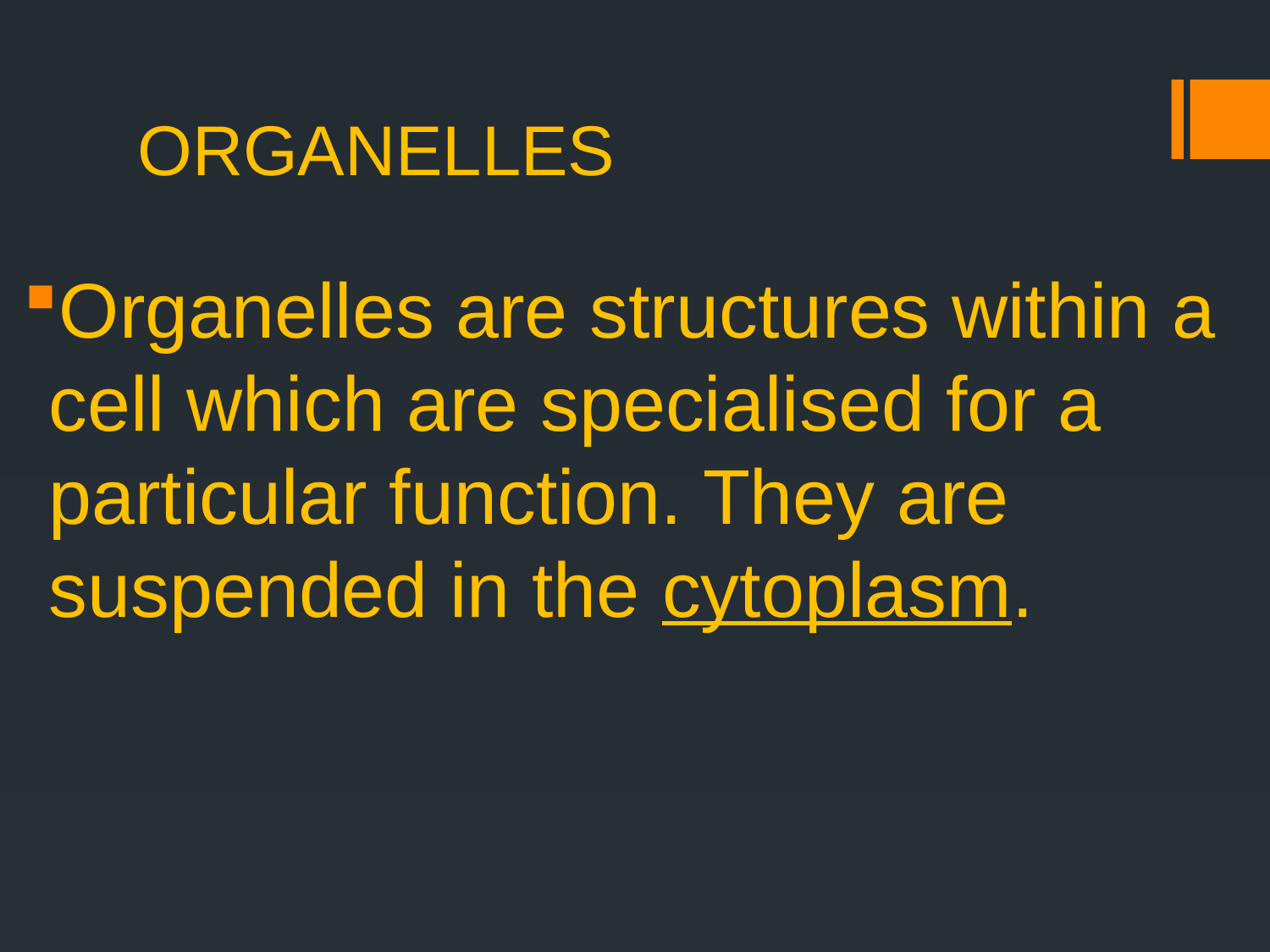

# ORGANELLES

Organelles are structures within a cell which are specialised for a particular function. They are suspended in the cytoplasm.